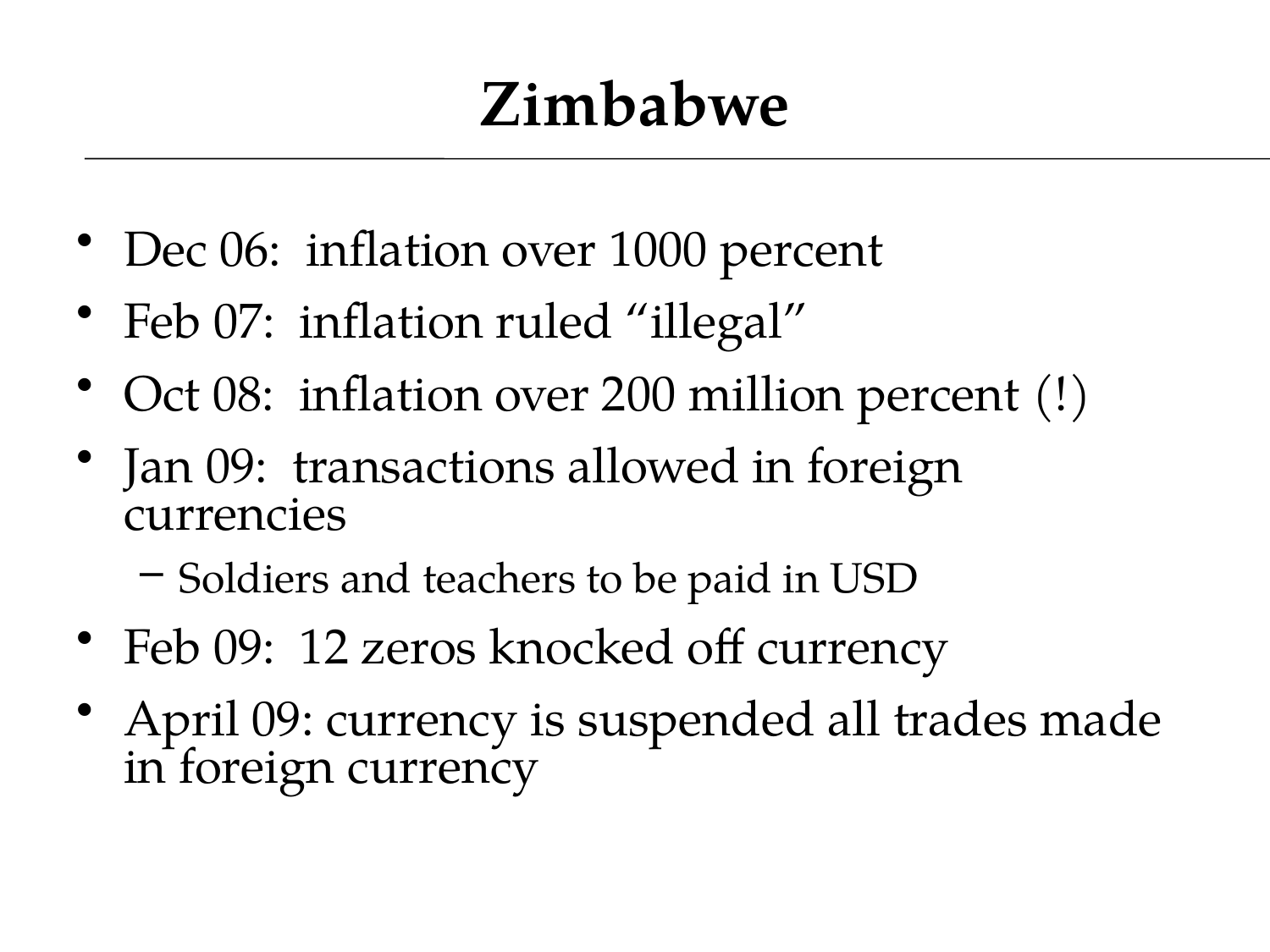

# Zimbabwe
Dec 06:  inflation over 1000 percent
Feb 07:  inflation ruled “illegal”
Oct 08:  inflation over 200 million percent (!)
Jan 09:  transactions allowed in foreign currencies
Soldiers and teachers to be paid in USD
Feb 09:  12 zeros knocked off currency
April 09: currency is suspended all trades made in foreign currency